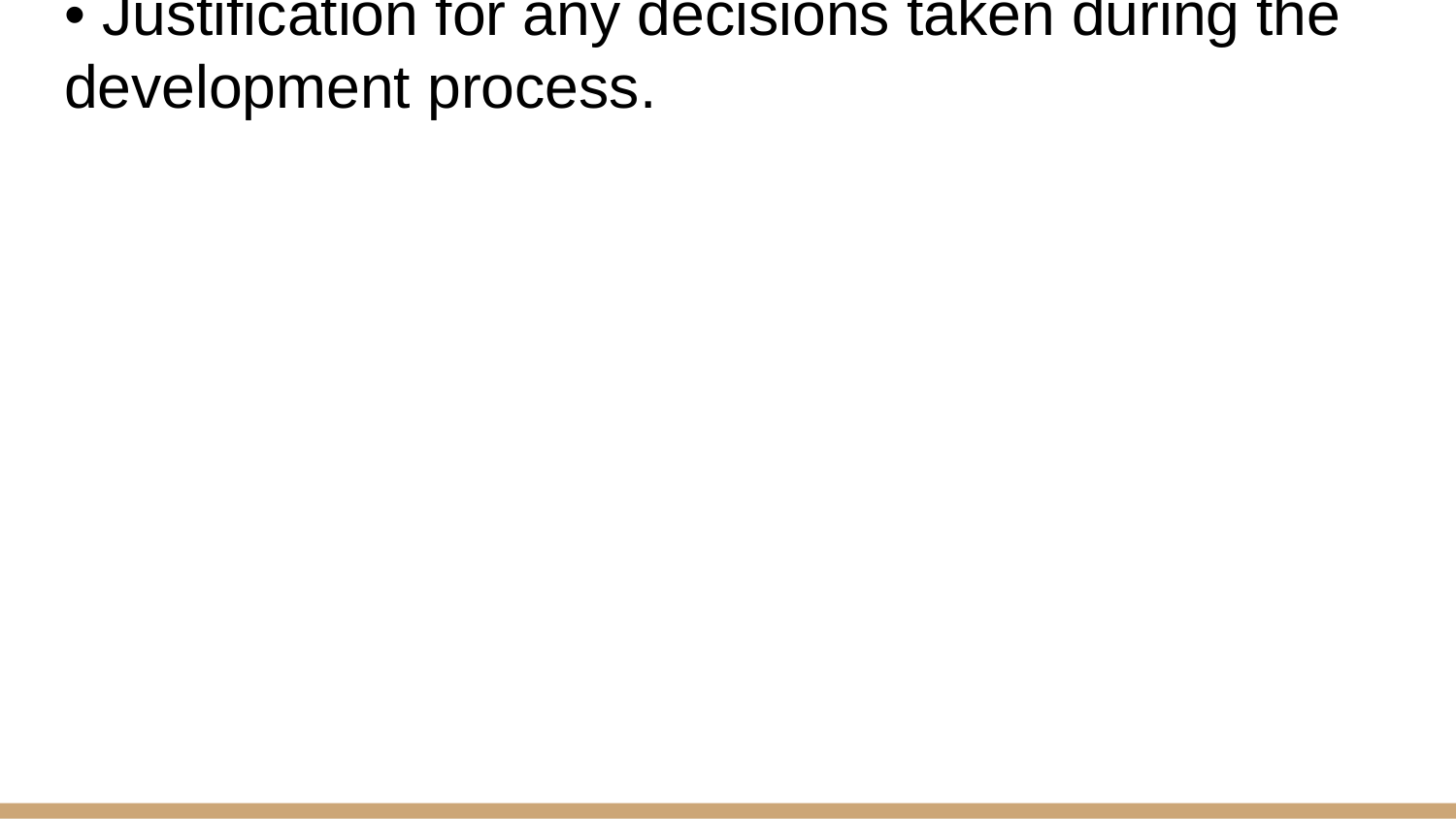

# • Justification for any decisions taken during the development process.